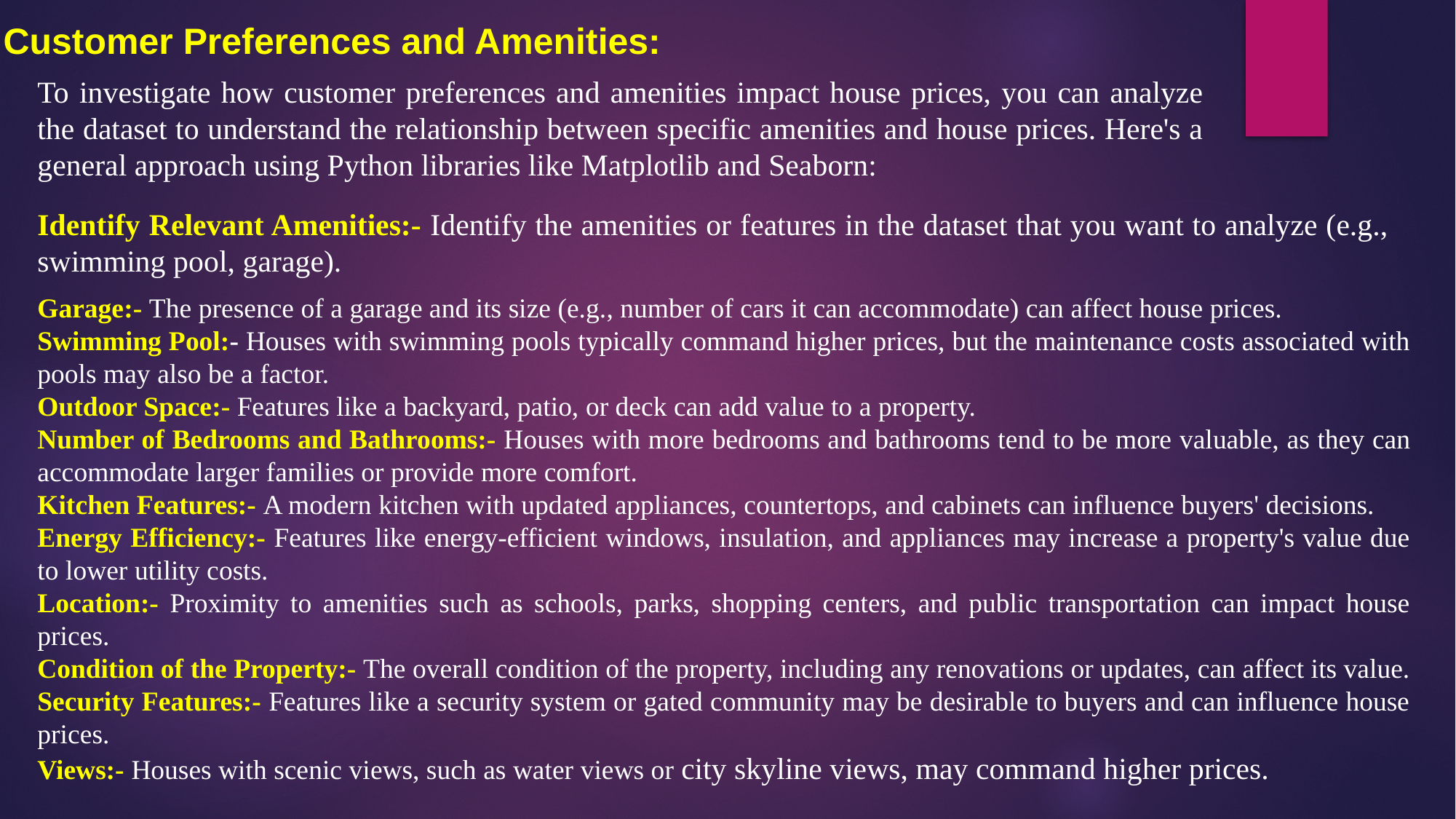

Customer Preferences and Amenities:
To investigate how customer preferences and amenities impact house prices, you can analyze the dataset to understand the relationship between specific amenities and house prices. Here's a general approach using Python libraries like Matplotlib and Seaborn:
Identify Relevant Amenities:- Identify the amenities or features in the dataset that you want to analyze (e.g., swimming pool, garage).
Garage:- The presence of a garage and its size (e.g., number of cars it can accommodate) can affect house prices.
Swimming Pool:- Houses with swimming pools typically command higher prices, but the maintenance costs associated with pools may also be a factor.
Outdoor Space:- Features like a backyard, patio, or deck can add value to a property.
Number of Bedrooms and Bathrooms:- Houses with more bedrooms and bathrooms tend to be more valuable, as they can accommodate larger families or provide more comfort.
Kitchen Features:- A modern kitchen with updated appliances, countertops, and cabinets can influence buyers' decisions.
Energy Efficiency:- Features like energy-efficient windows, insulation, and appliances may increase a property's value due to lower utility costs.
Location:- Proximity to amenities such as schools, parks, shopping centers, and public transportation can impact house prices.
Condition of the Property:- The overall condition of the property, including any renovations or updates, can affect its value.
Security Features:- Features like a security system or gated community may be desirable to buyers and can influence house prices.
Views:- Houses with scenic views, such as water views or city skyline views, may command higher prices.